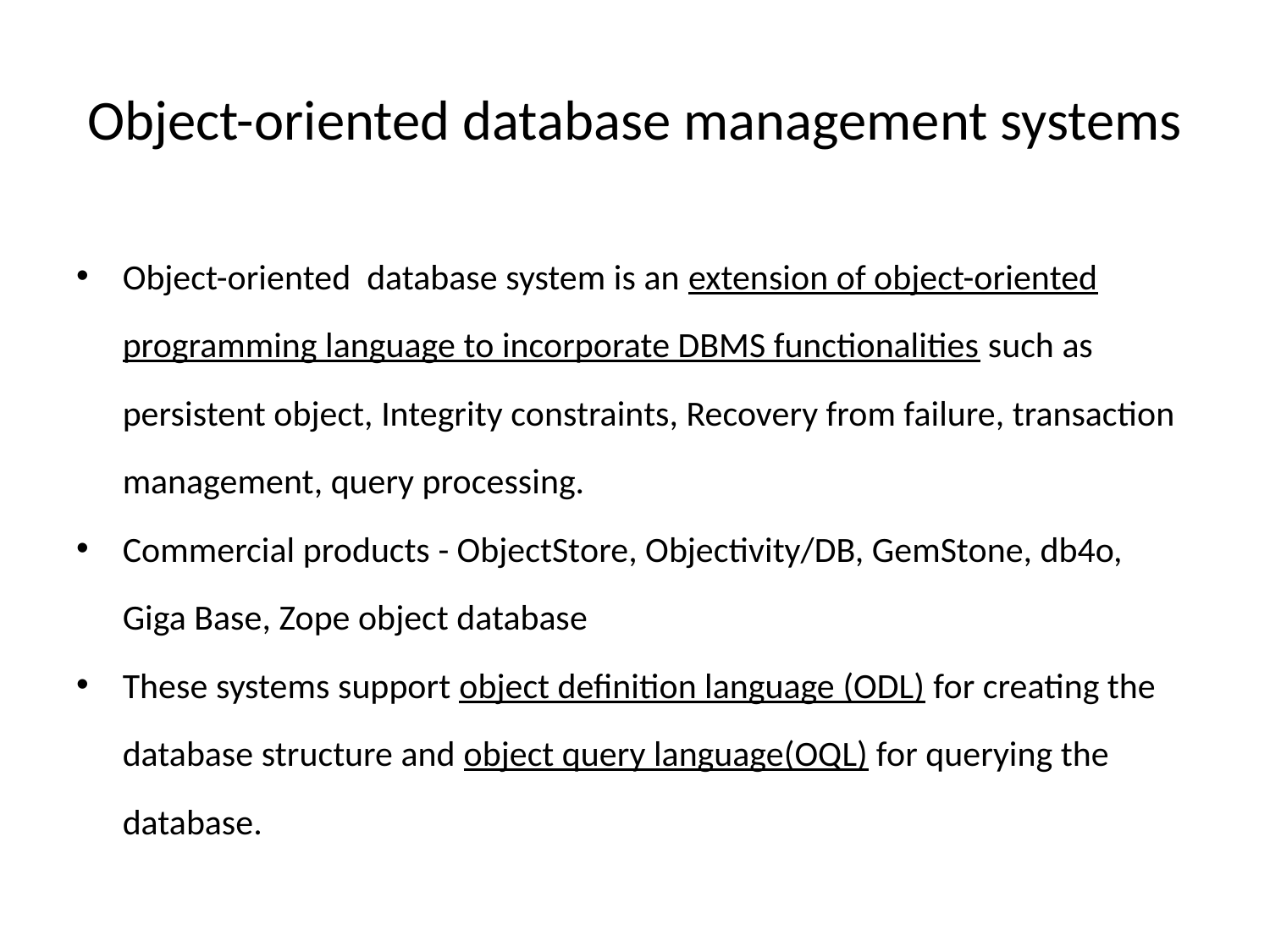

# Object-oriented database management systems
Object-oriented  database system is an extension of object-oriented programming language to incorporate DBMS functionalities such as persistent object, Integrity constraints, Recovery from failure, transaction management, query processing.
Commercial products - ObjectStore, Objectivity/DB, GemStone, db4o, Giga Base, Zope object database
These systems support object definition language (ODL) for creating the database structure and object query language(OQL) for querying the database.